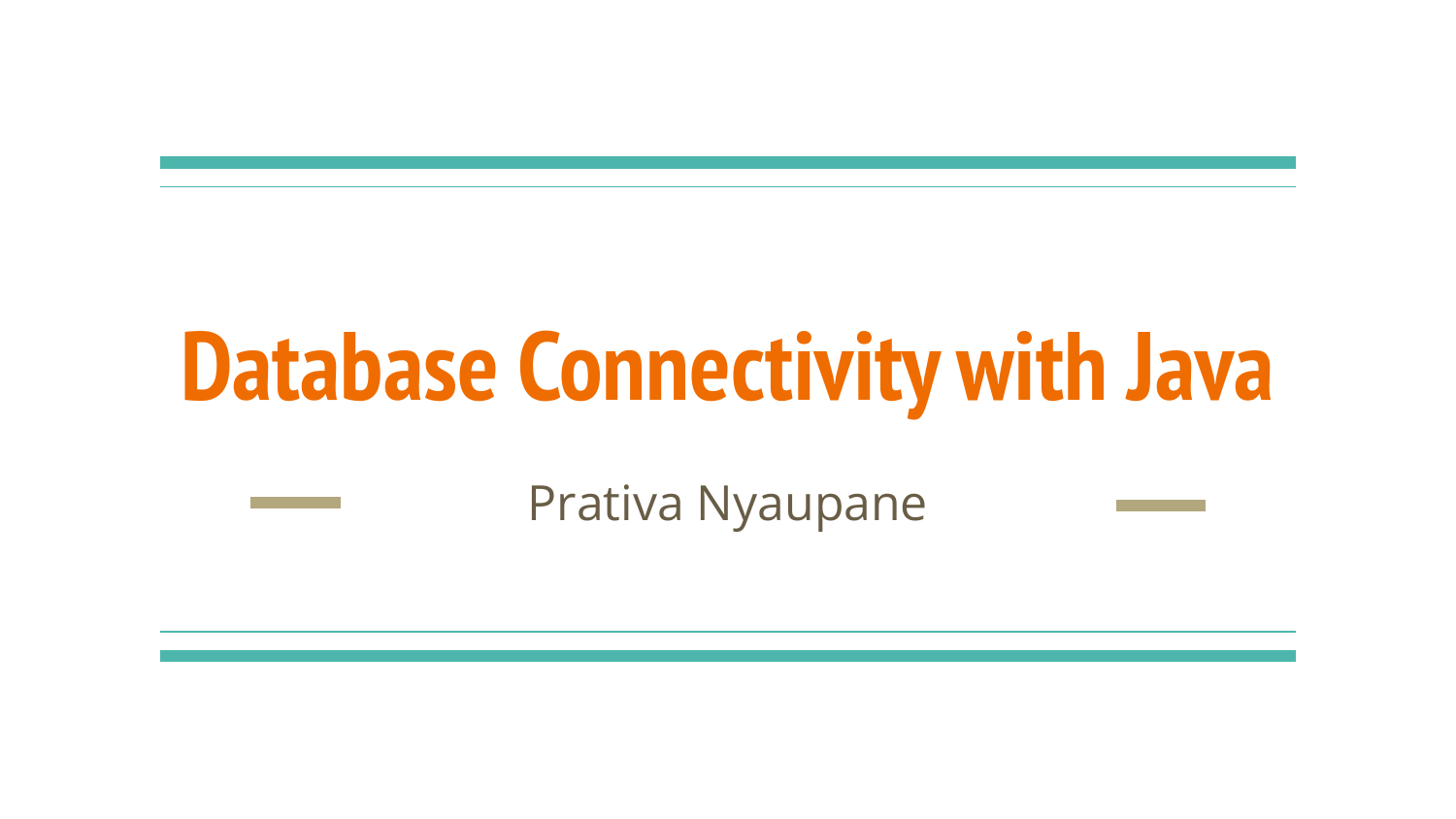

# Database Connectivity with Java
Prativa Nyaupane